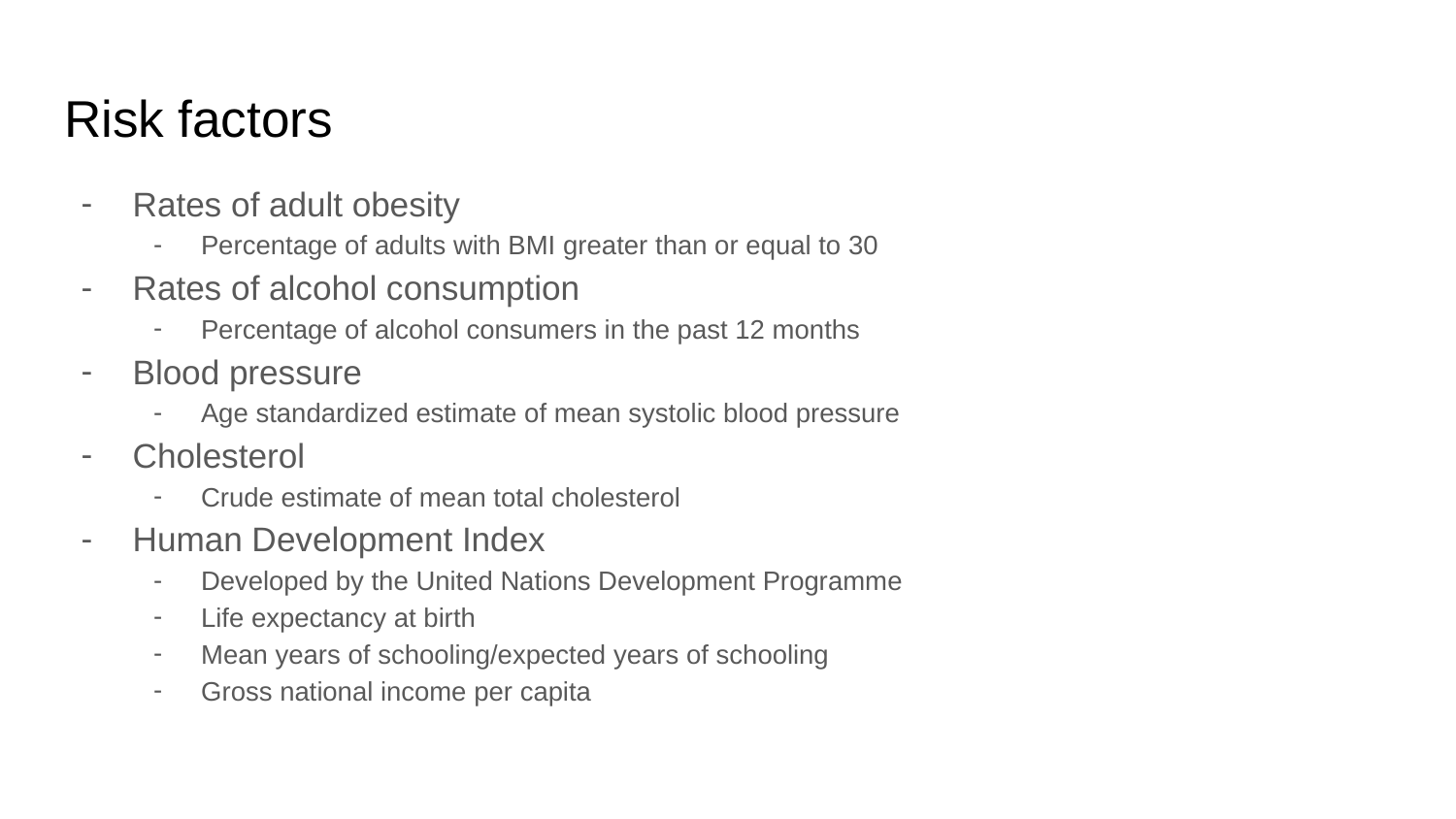

# Risk factors
Rates of adult obesity
Percentage of adults with BMI greater than or equal to 30
Rates of alcohol consumption
Percentage of alcohol consumers in the past 12 months
Blood pressure
Age standardized estimate of mean systolic blood pressure
Cholesterol
Crude estimate of mean total cholesterol
Human Development Index
Developed by the United Nations Development Programme
Life expectancy at birth
Mean years of schooling/expected years of schooling
Gross national income per capita